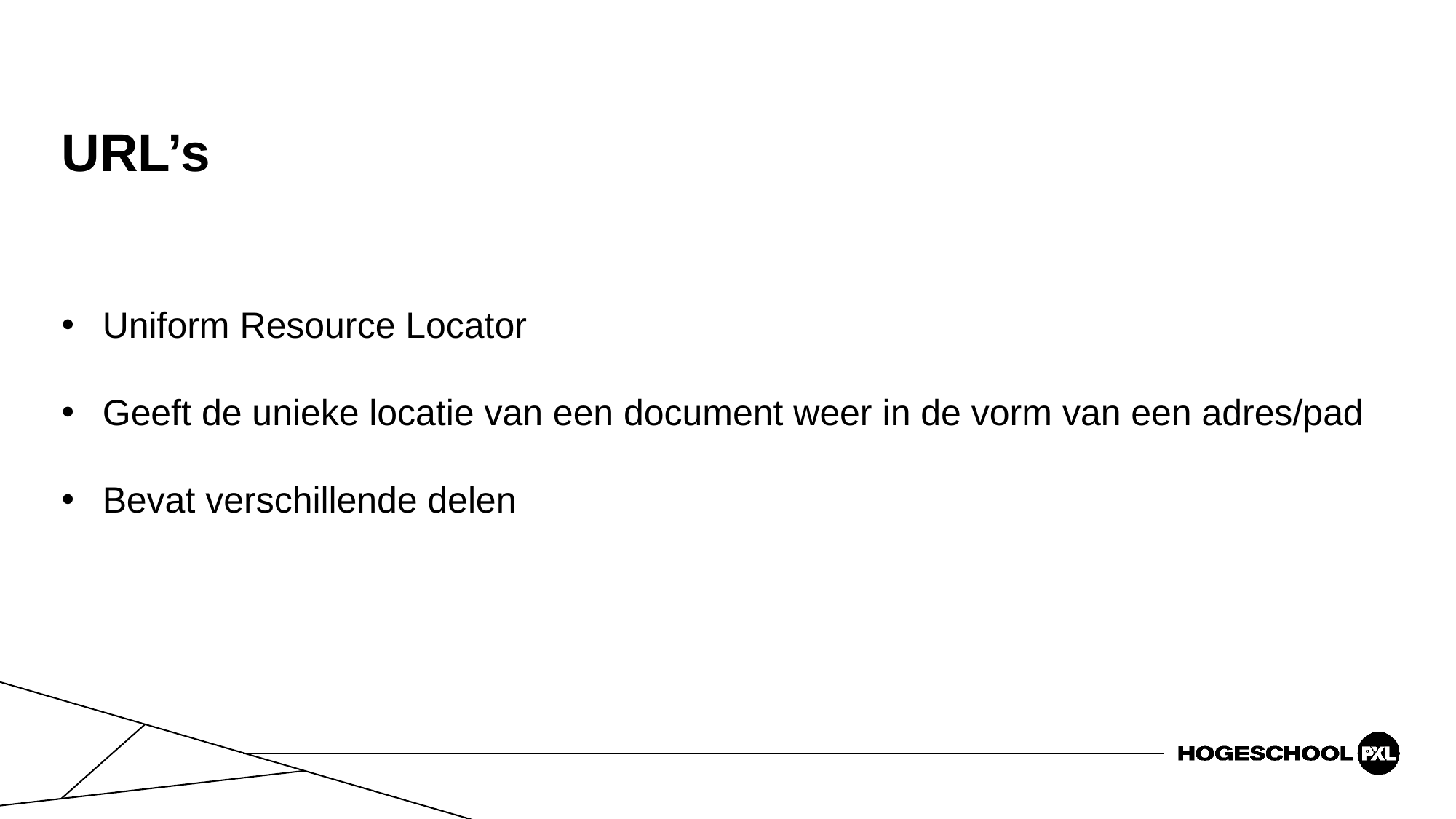

# URL’s
Uniform Resource Locator

Geeft de unieke locatie van een document weer in de vorm van een adres/pad

Bevat verschillende delen